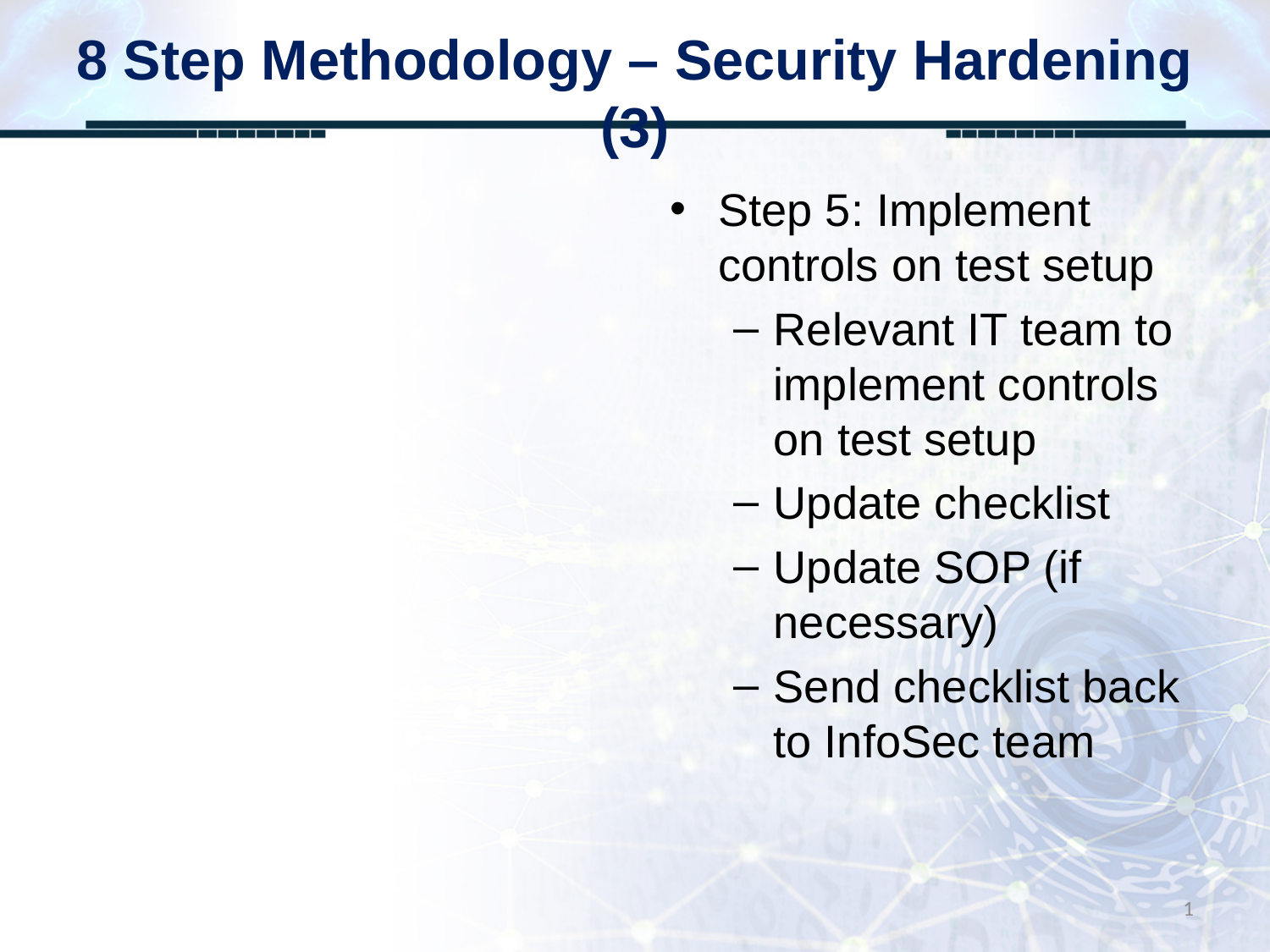

# 8 Step Methodology – Security Hardening (3)
Step 5: Implement controls on test setup
Relevant IT team to implement controls on test setup
Update checklist
Update SOP (if necessary)
Send checklist back to InfoSec team

1